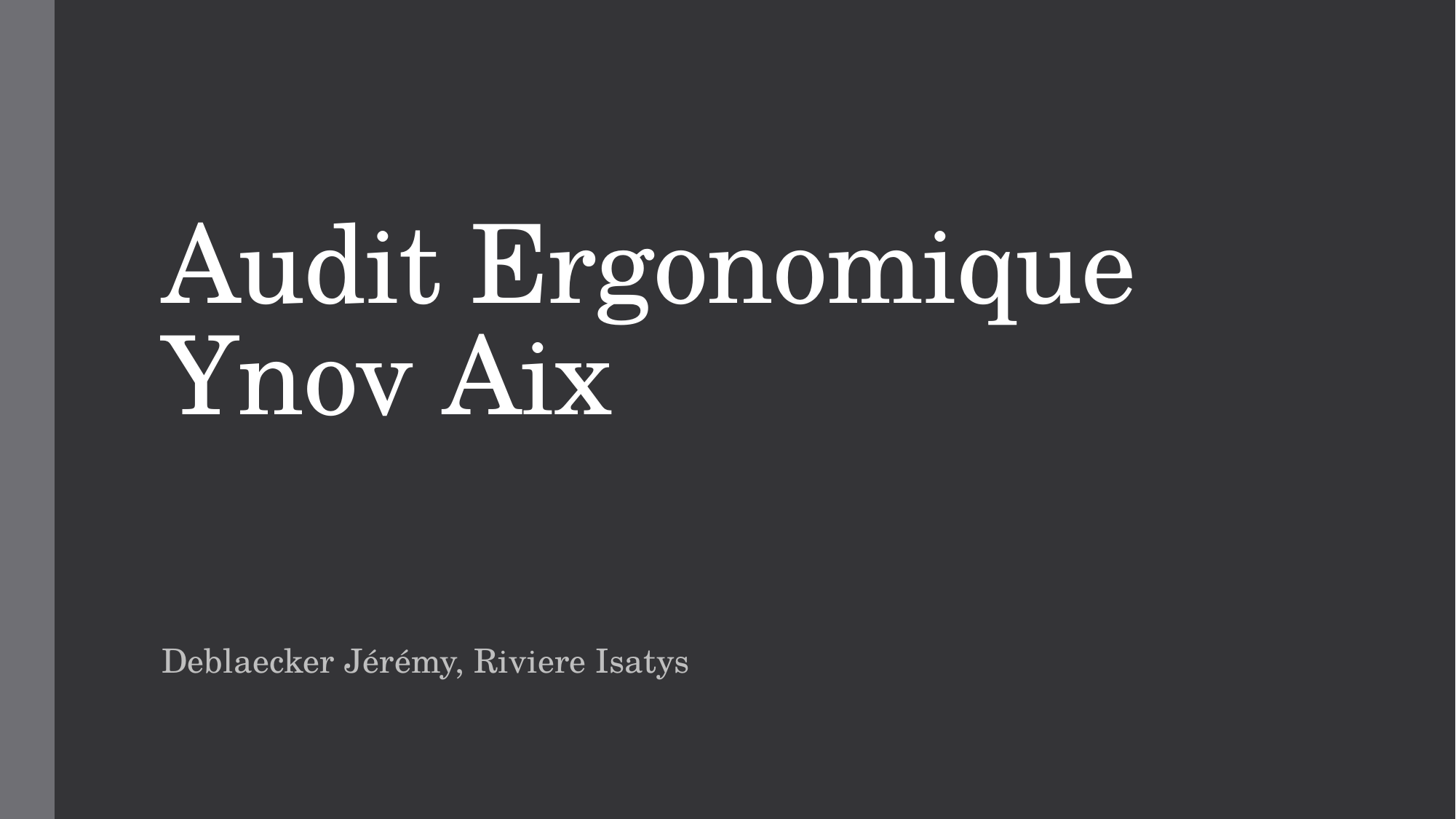

# Audit Ergonomique Ynov Aix

Deblaecker Jérémy, Riviere Isatys